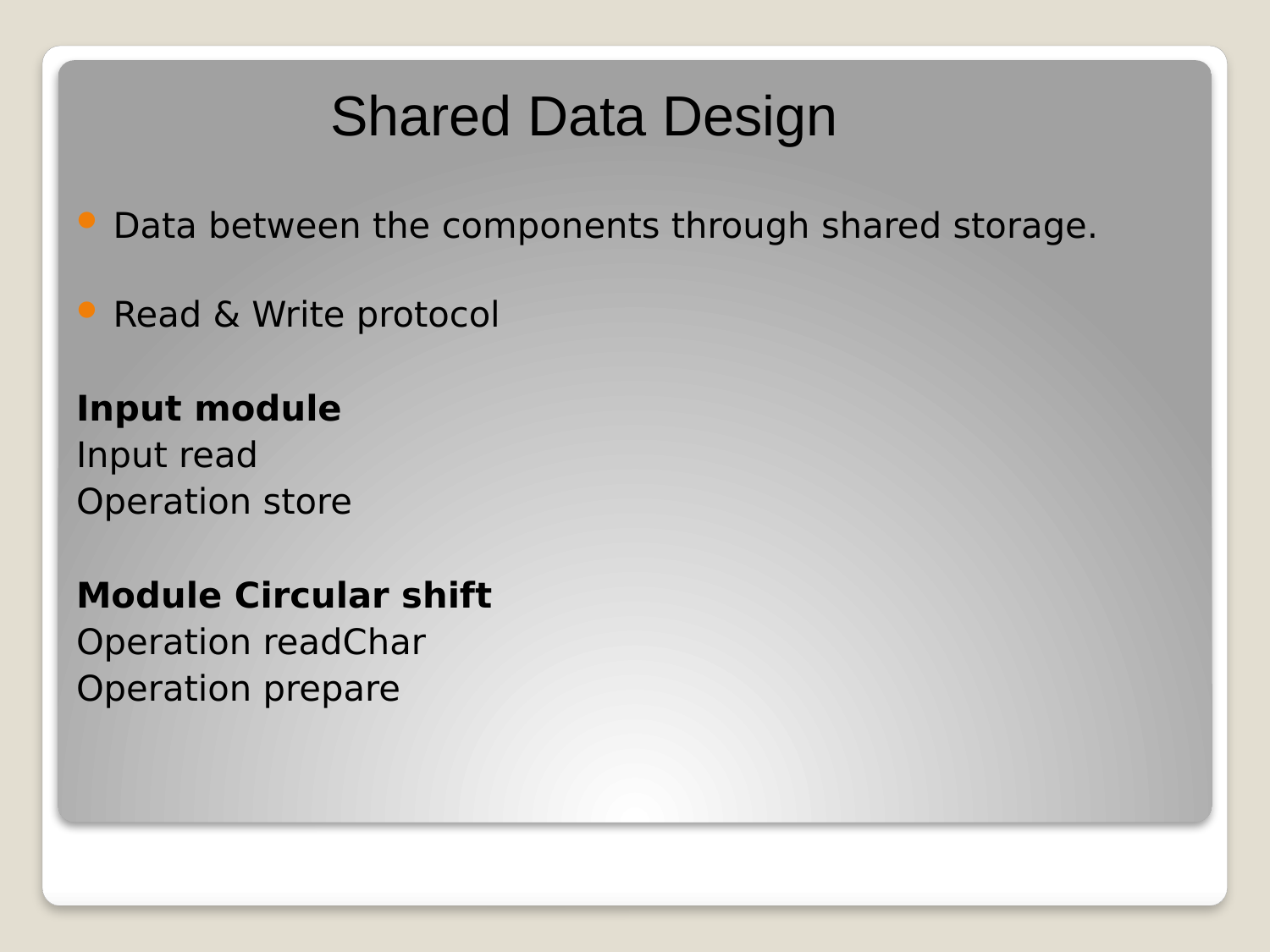

# Shared Data Design
Data between the components through shared storage.
Read & Write protocol

Input module
Input read
Operation store

Module Circular shift
Operation readChar
Operation prepare